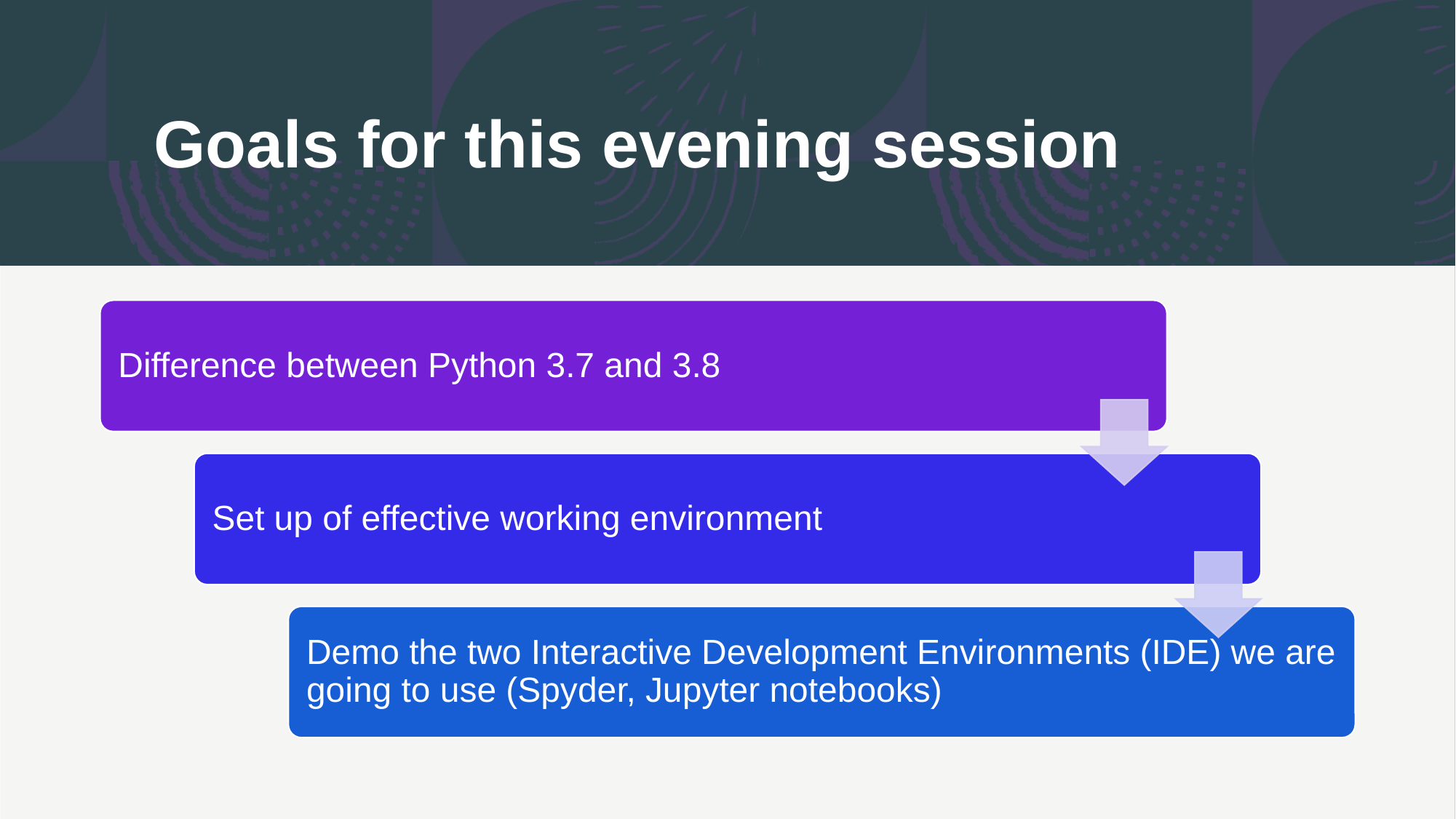

# Goals for this evening session
Difference between Python 3.7 and 3.8
Set up of effective working environment
Demo the two Interactive Development Environments (IDE) we are going to use (Spyder, Jupyter notebooks)